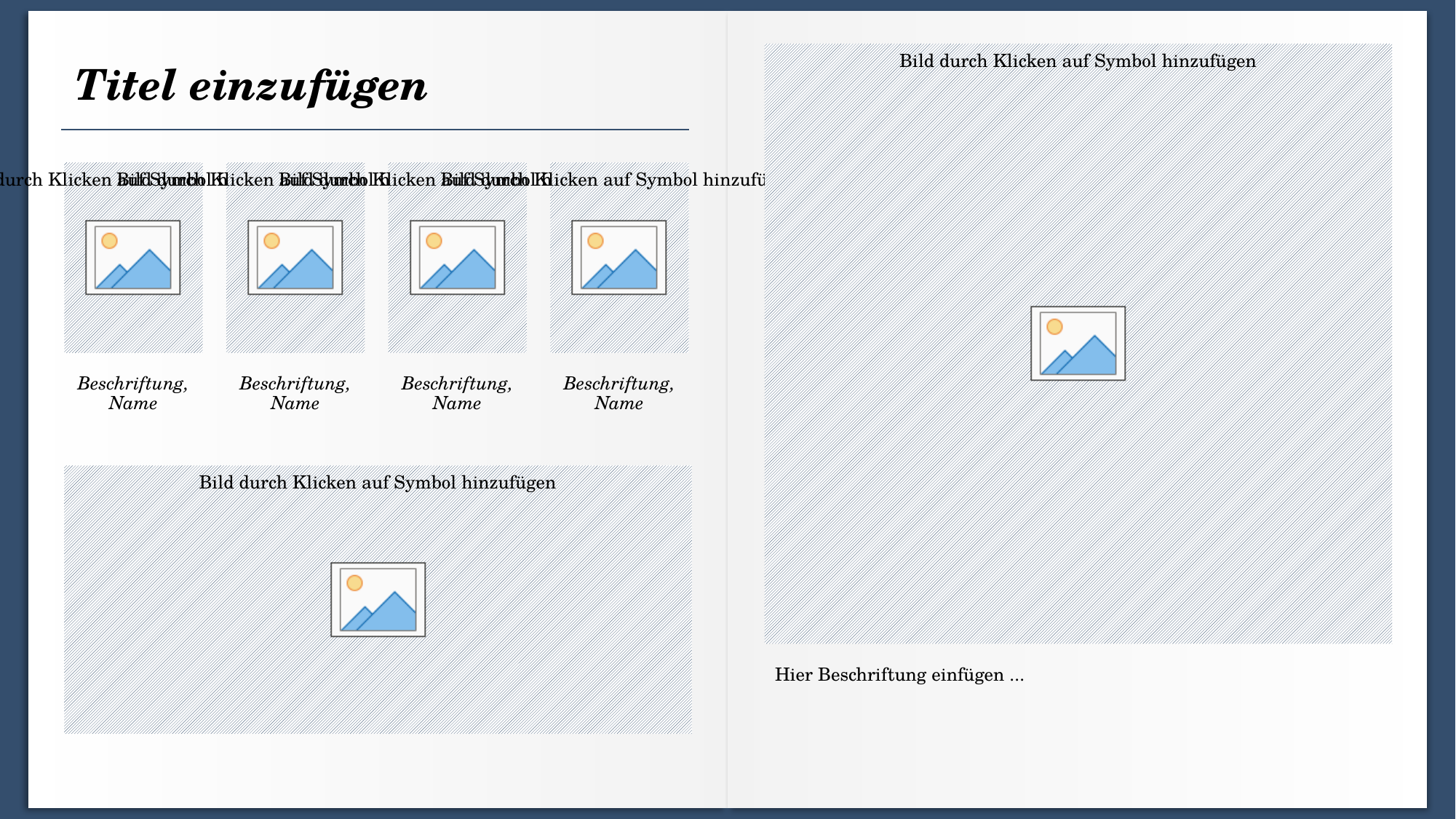

# Titel einzufügen

Beschriftung, Name
Beschriftung, Name
Beschriftung, Name

Beschriftung, Name

Hier Beschriftung einfügen ...